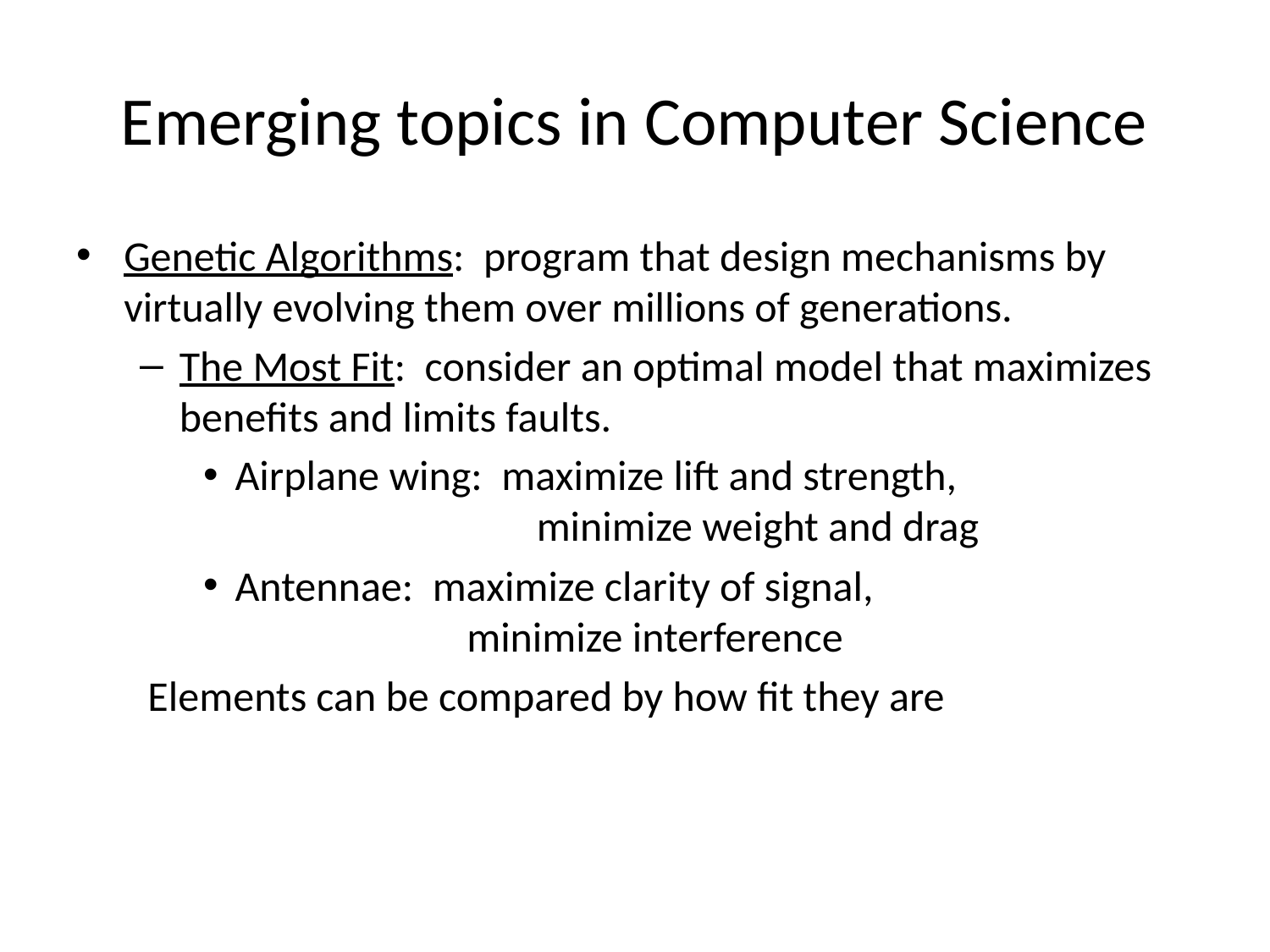

# Emerging topics in Computer Science
Genetic Algorithms:  program that design mechanisms by virtually evolving them over millions of generations.
The Most Fit:  consider an optimal model that maximizes benefits and limits faults.
Airplane wing:  maximize lift and strength,              			     minimize weight and drag
Antennae:  maximize clarity of signal,              		           minimize interference
Elements can be compared by how fit they are